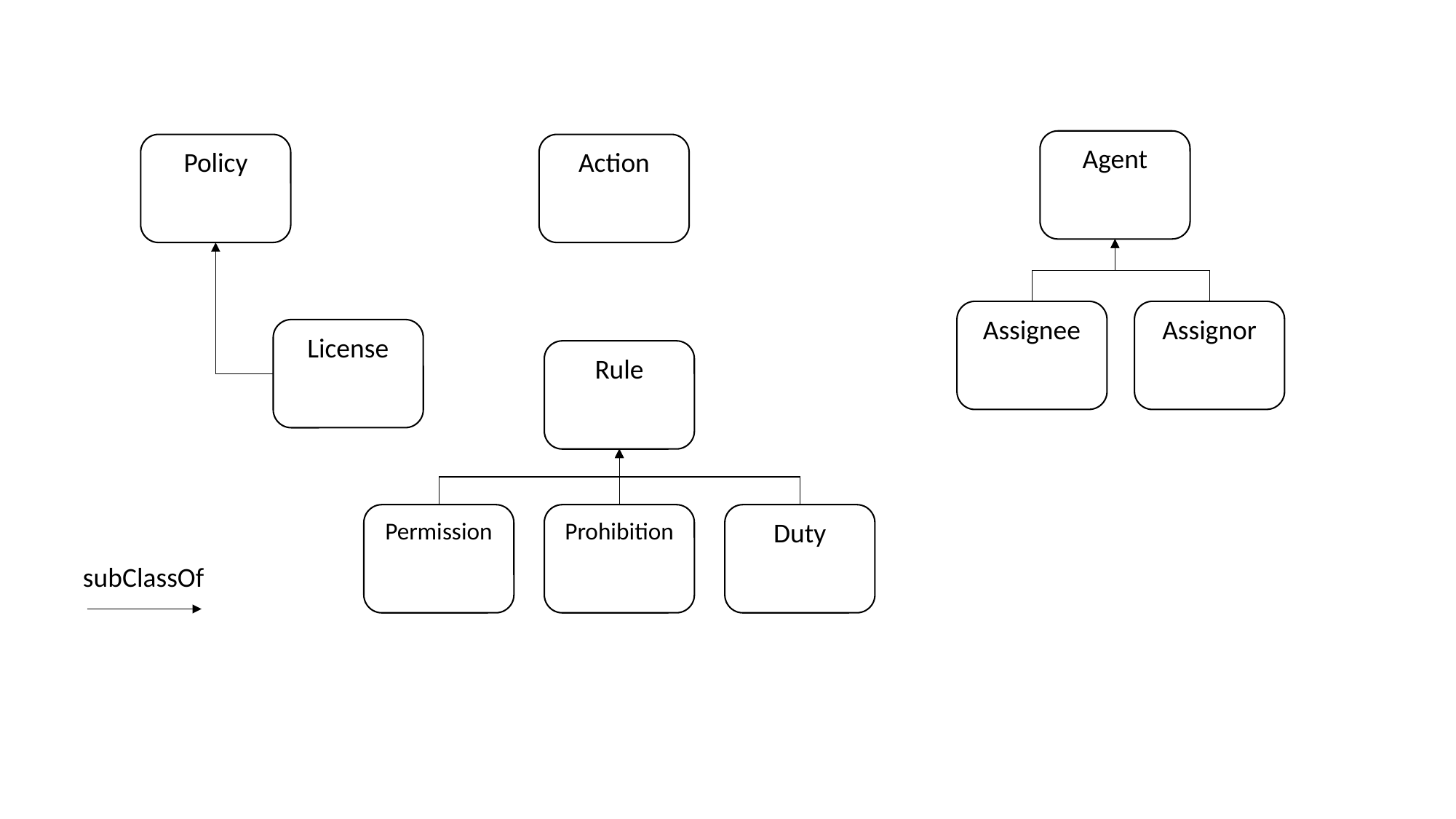

Agent
Policy
Action
Assignee
Assignor
License
Rule
Permission
Prohibition
Duty
subClassOf